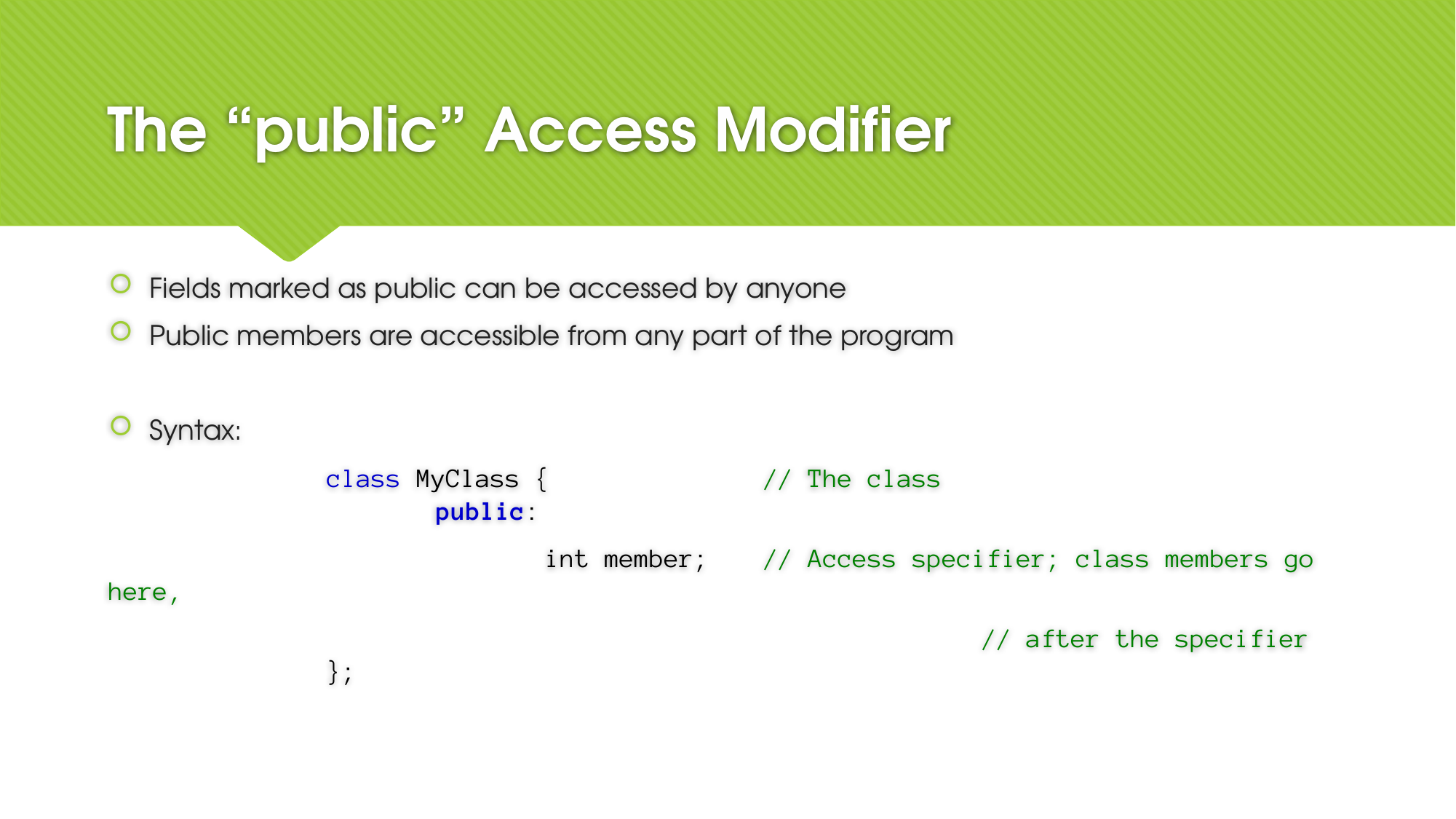

# The “public” Access Modifier
Fields marked as public can be accessed by anyone
Public members are accessible from any part of the program

Syntax:
		class MyClass {  		// The class
  			public:
				int member;	// Access specifier; class members go here,
								// after the specifier
		};